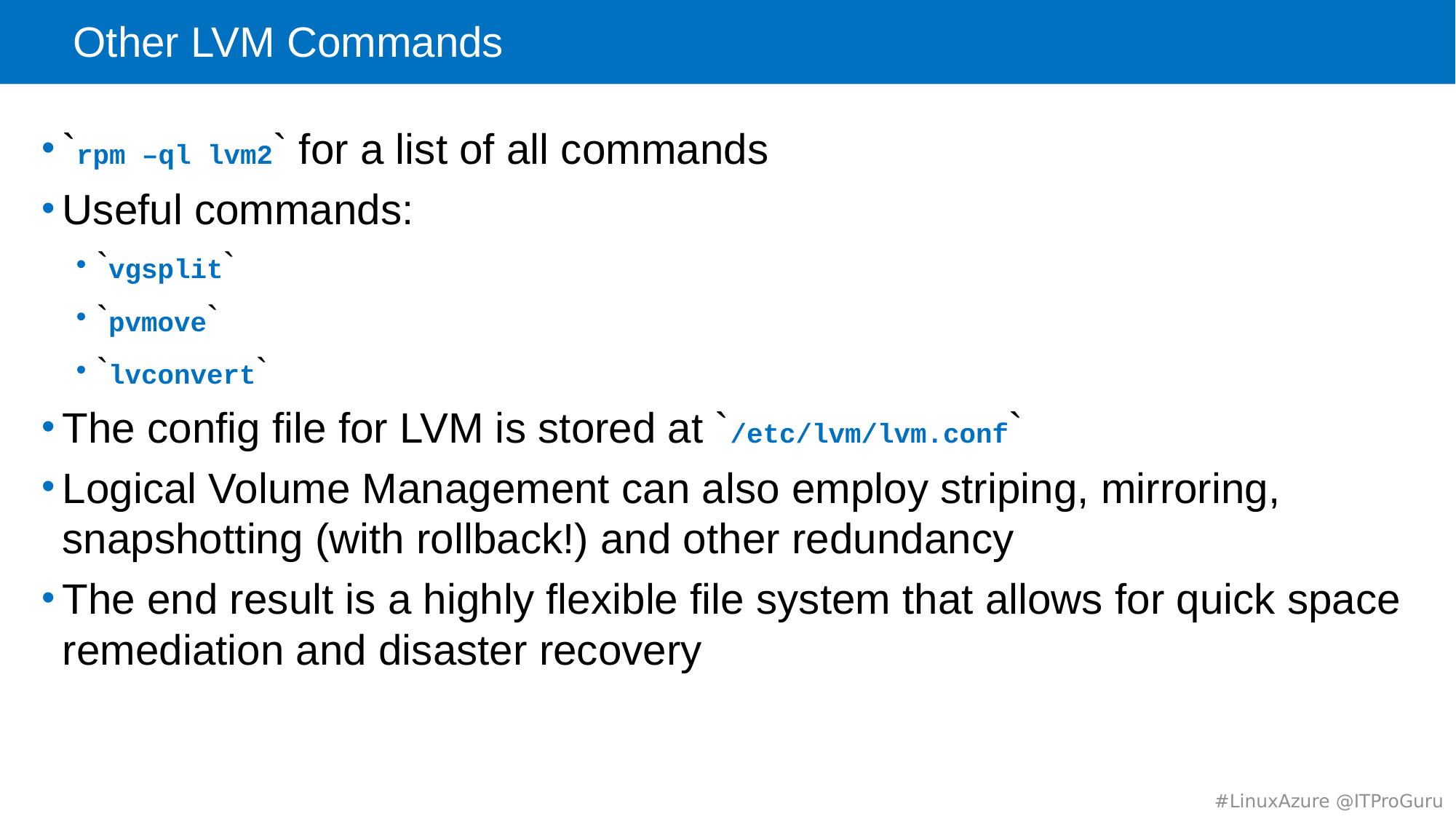

# Other LVM Commands
`rpm –ql lvm2` for a list of all commands
Useful commands:
`vgsplit`
`pvmove`
`lvconvert`
The config file for LVM is stored at `/etc/lvm/lvm.conf`
Logical Volume Management can also employ striping, mirroring, snapshotting (with rollback!) and other redundancy
The end result is a highly flexible file system that allows for quick space remediation and disaster recovery